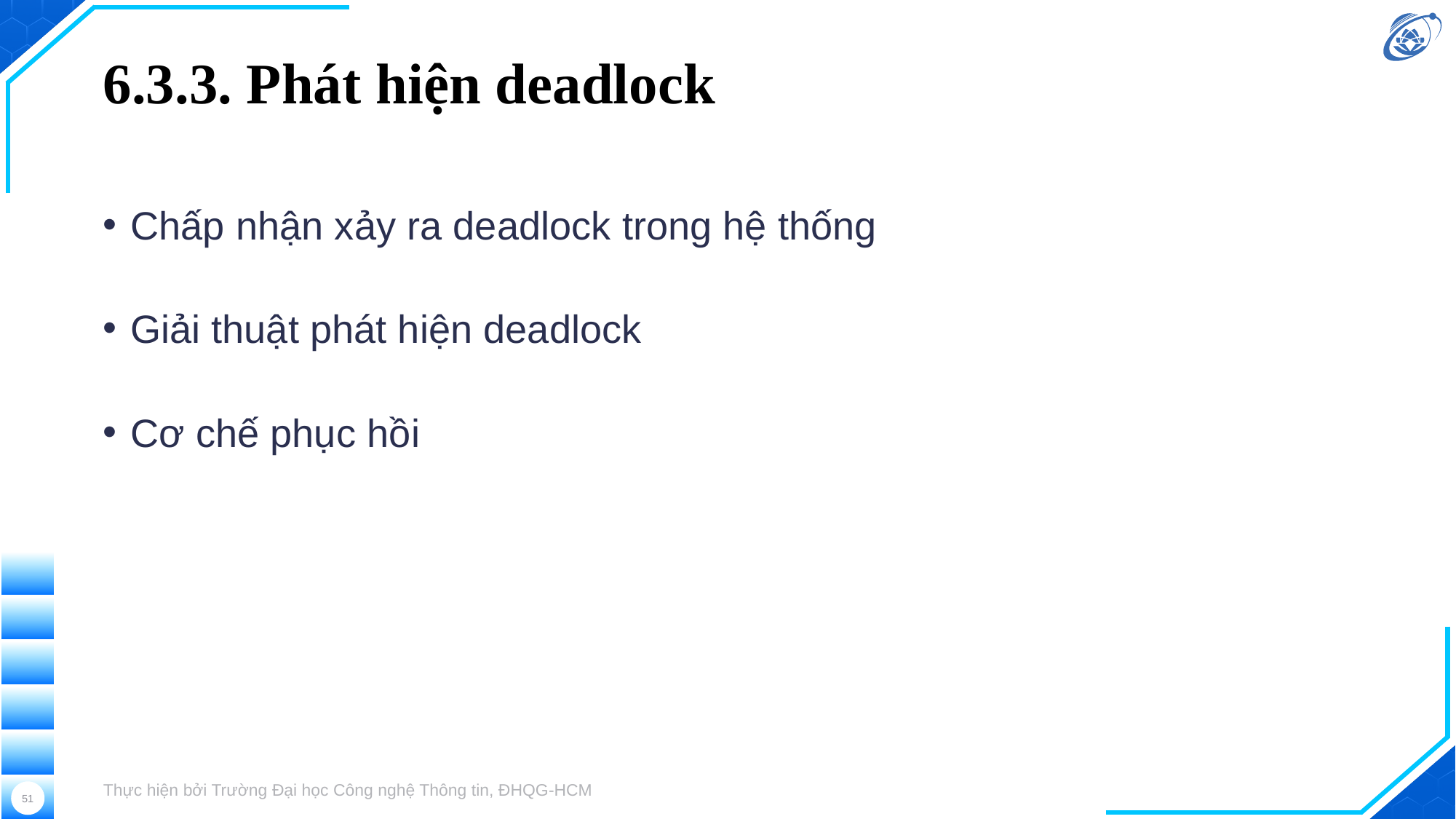

# 6.3.3. Phát hiện deadlock
Chấp nhận xảy ra deadlock trong hệ thống
Giải thuật phát hiện deadlock
Cơ chế phục hồi
Thực hiện bởi Trường Đại học Công nghệ Thông tin, ĐHQG-HCM
51